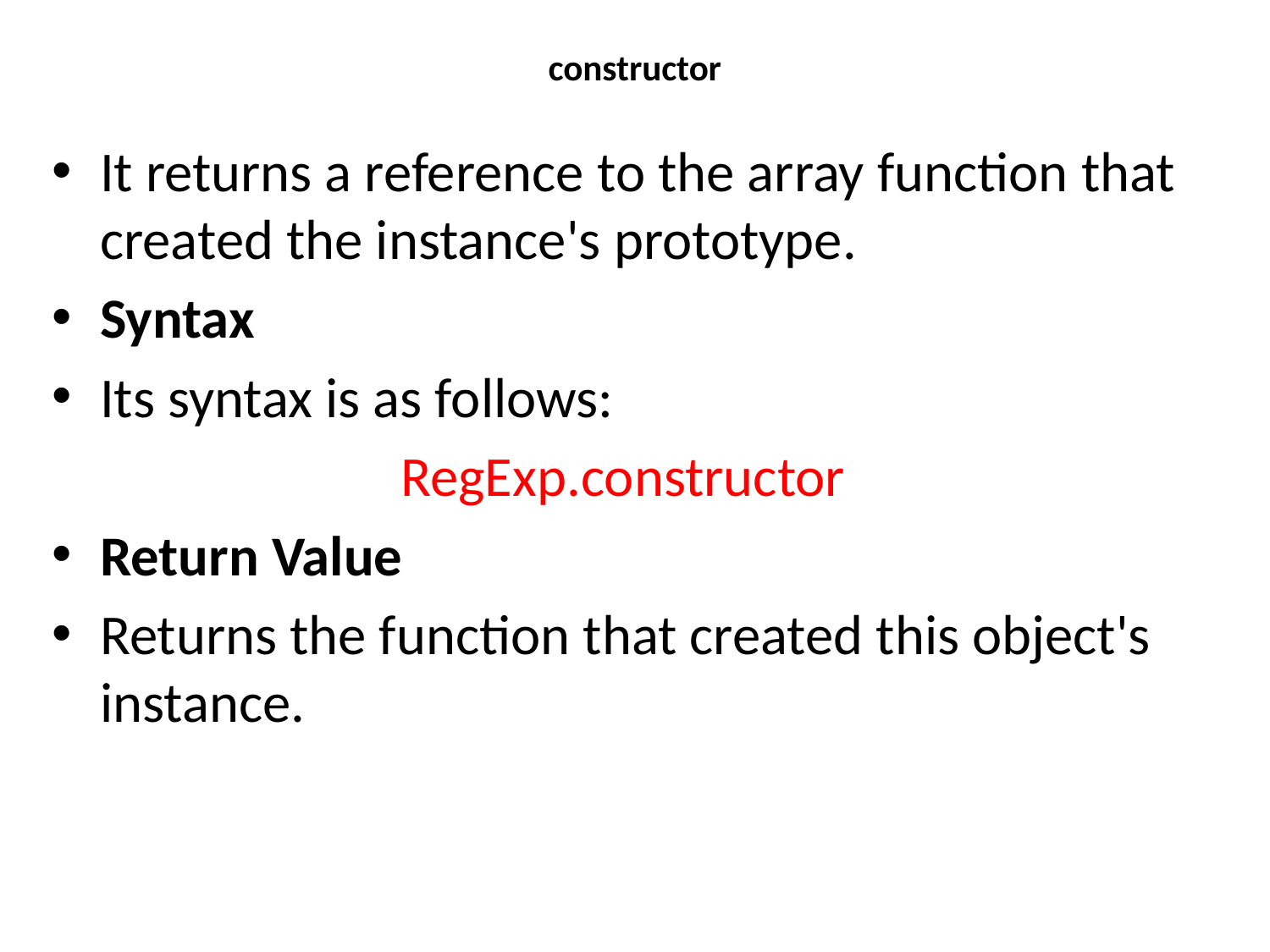

# constructor
It returns a reference to the array function that created the instance's prototype.
Syntax
Its syntax is as follows:
RegExp.constructor
Return Value
Returns the function that created this object's instance.